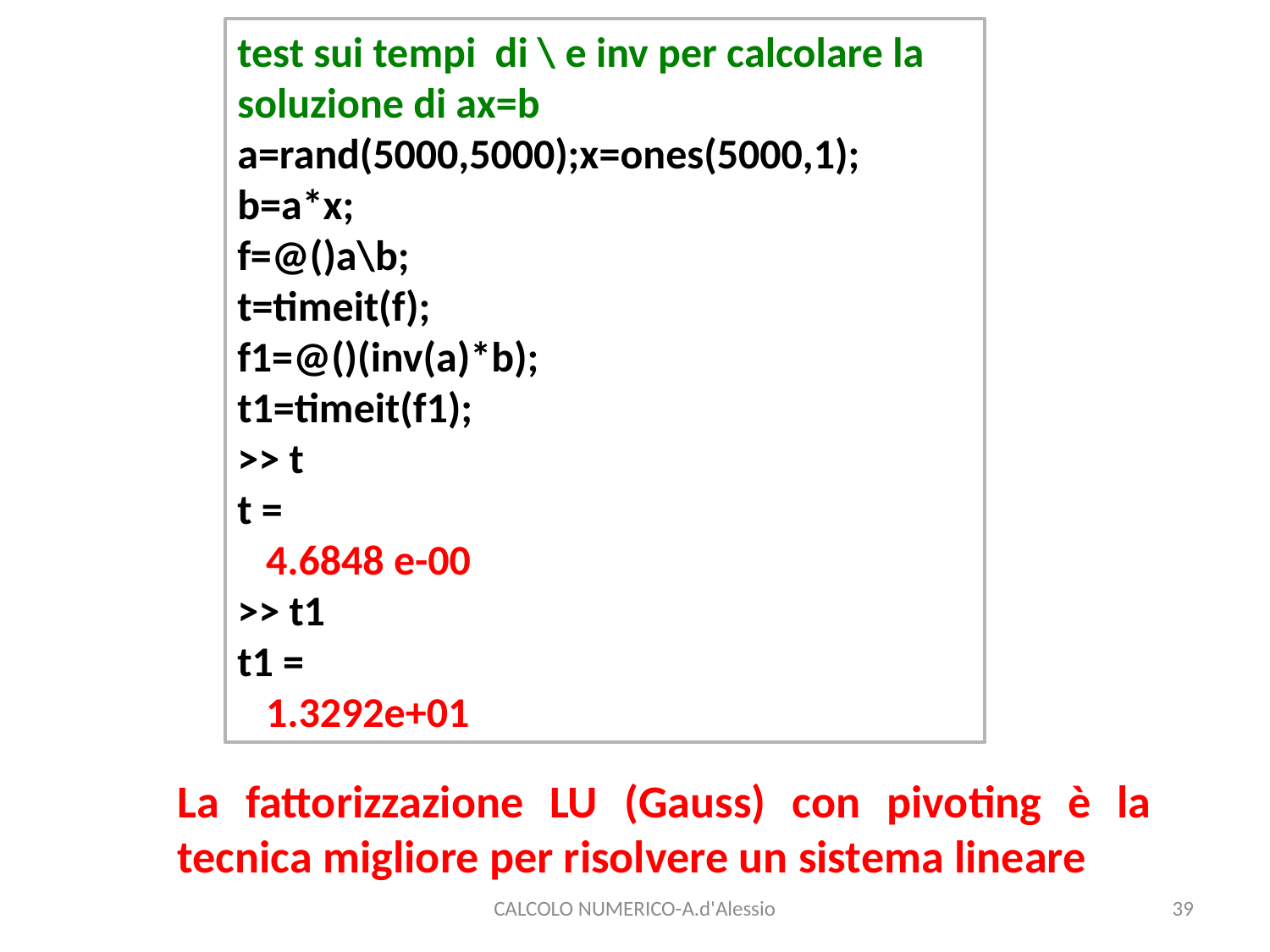

test sui tempi  di \ e inv per calcolare la soluzione di ax=b
a=rand(5000,5000);x=ones(5000,1);
b=a*x;
f=@()a\b;
t=timeit(f);
f1=@()(inv(a)*b);
t1=timeit(f1);
>> t
t =
   4.6848 e-00
>> t1
t1 =
   1.3292e+01
La fattorizzazione LU (Gauss) con pivoting è la tecnica migliore per risolvere un sistema lineare
CALCOLO NUMERICO-A.d'Alessio
39